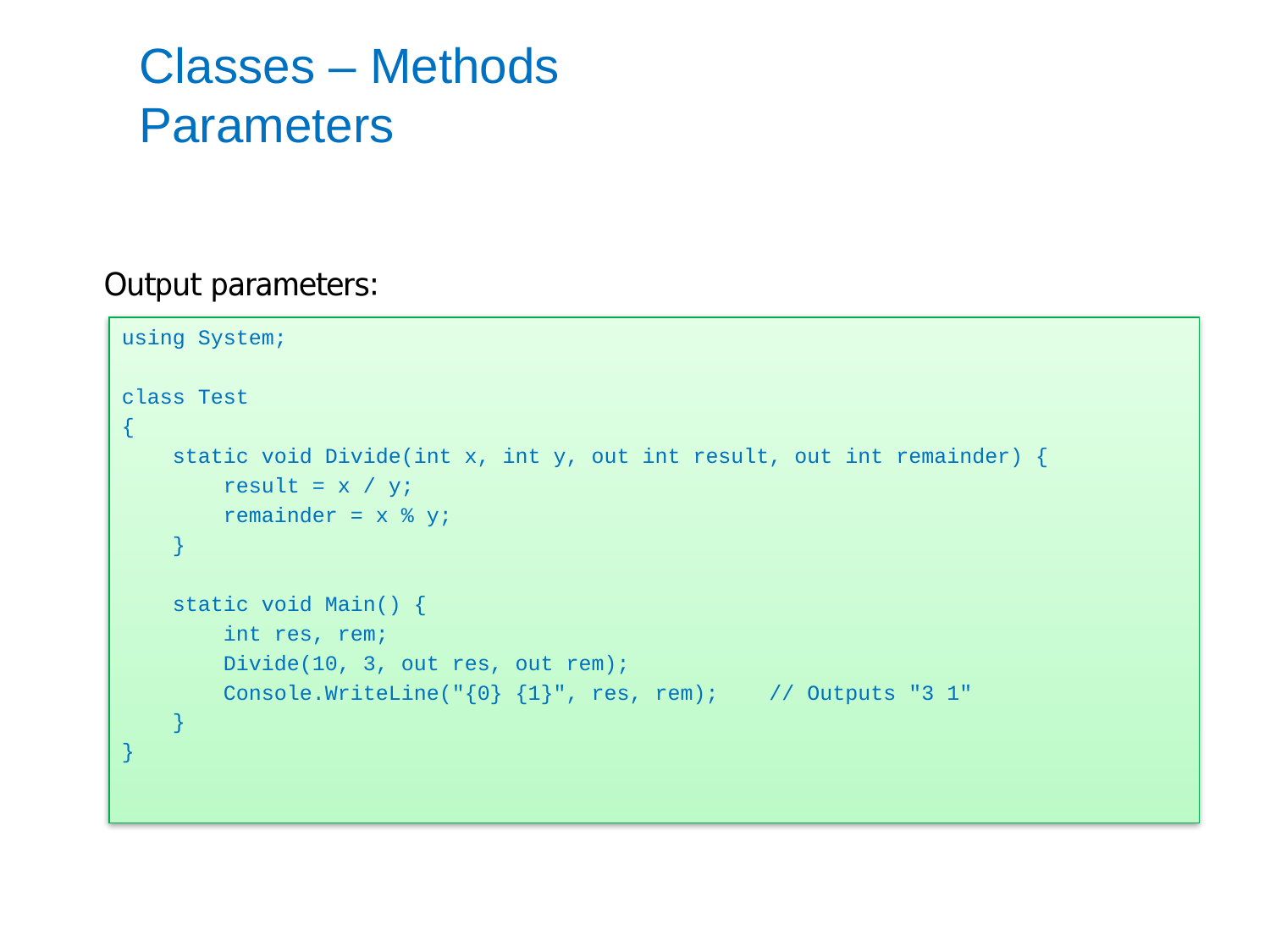

# Classes – Methods Parameters
Output parameters:
using System;

class Test
{
    static void Divide(int x, int y, out int result, out int remainder) {
        result = x / y;
        remainder = x % y;
    }

    static void Main() {
        int res, rem;
        Divide(10, 3, out res, out rem);
        Console.WriteLine("{0} {1}", res, rem);    // Outputs "3 1"
    }
}